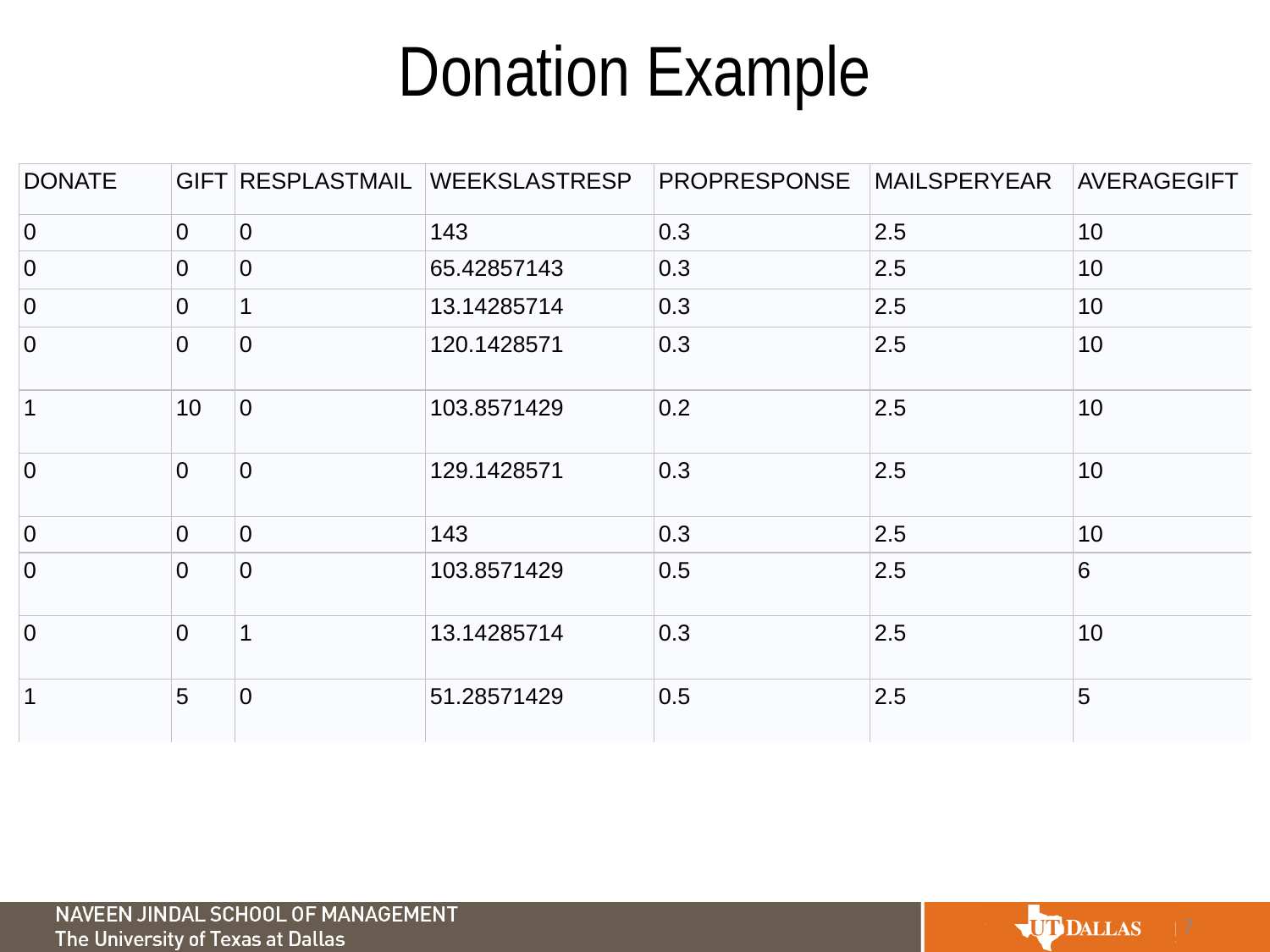

# Donation Example
| DONATE | GIFT | RESPLASTMAIL | WEEKSLASTRESP | PROPRESPONSE | MAILSPERYEAR | AVERAGEGIFT |
| --- | --- | --- | --- | --- | --- | --- |
| 0 | 0 | 0 | 143 | 0.3 | 2.5 | 10 |
| 0 | 0 | 0 | 65.42857143 | 0.3 | 2.5 | 10 |
| 0 | 0 | 1 | 13.14285714 | 0.3 | 2.5 | 10 |
| 0 | 0 | 0 | 120.1428571 | 0.3 | 2.5 | 10 |
| 1 | 10 | 0 | 103.8571429 | 0.2 | 2.5 | 10 |
| 0 | 0 | 0 | 129.1428571 | 0.3 | 2.5 | 10 |
| 0 | 0 | 0 | 143 | 0.3 | 2.5 | 10 |
| 0 | 0 | 0 | 103.8571429 | 0.5 | 2.5 | 6 |
| 0 | 0 | 1 | 13.14285714 | 0.3 | 2.5 | 10 |
| 1 | 5 | 0 | 51.28571429 | 0.5 | 2.5 | 5 |
7